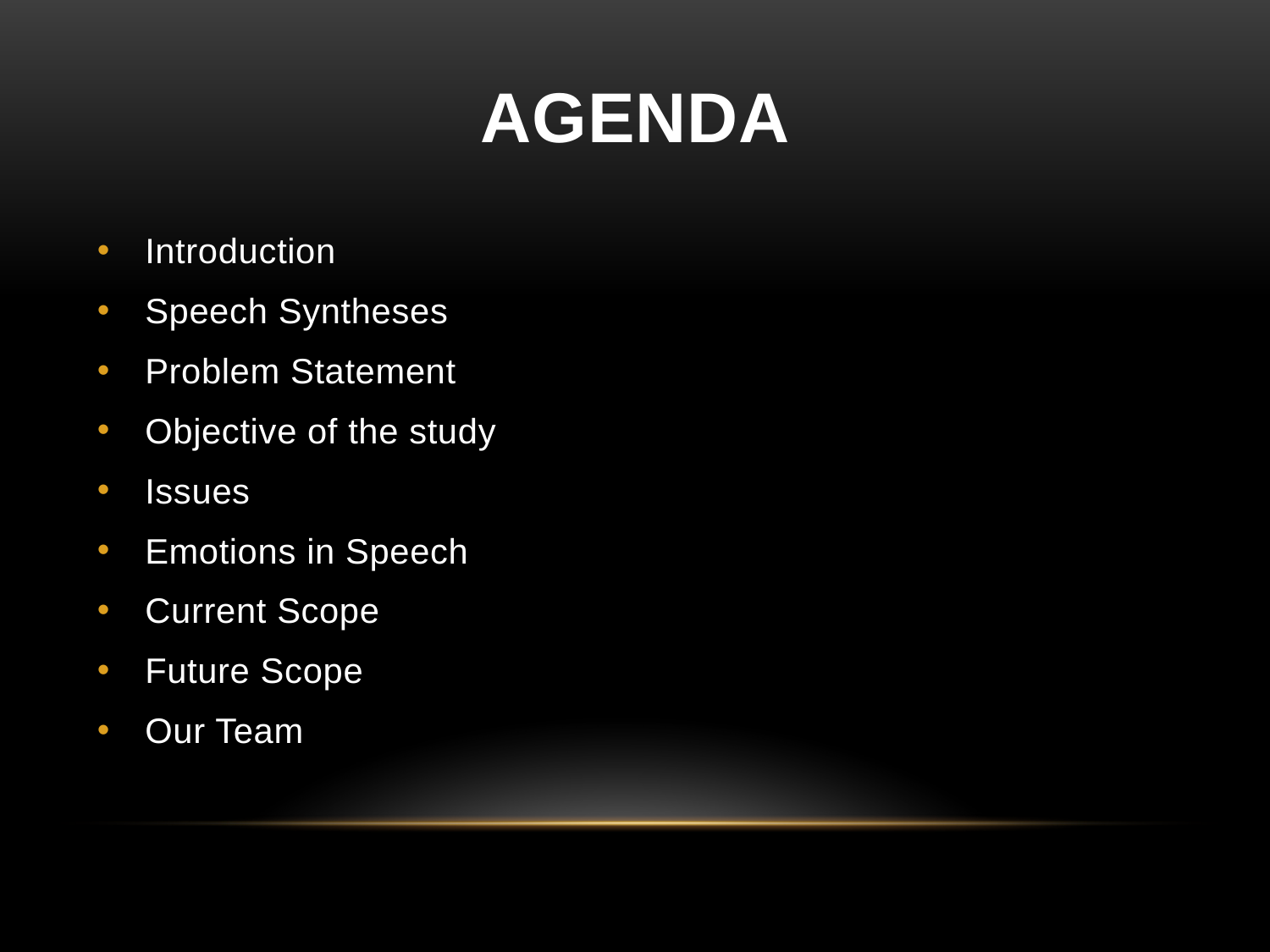

# AGENDA
Introduction
Speech Syntheses
Problem Statement
Objective of the study
Issues
Emotions in Speech
Current Scope
Future Scope
Our Team